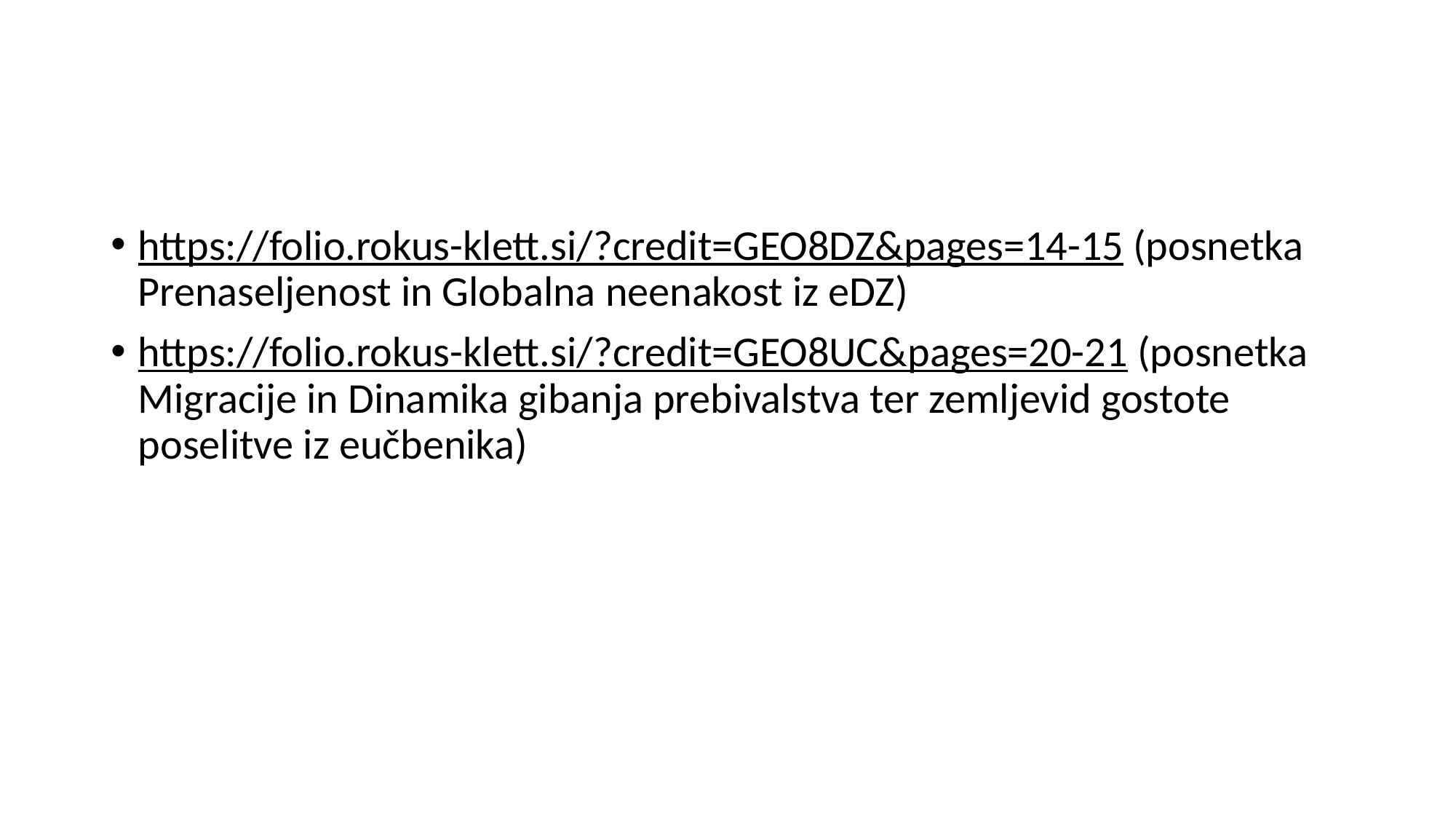

#
https://folio.rokus-klett.si/?credit=GEO8DZ&pages=14-15 (posnetka Prenaseljenost in Globalna neenakost iz eDZ)
https://folio.rokus-klett.si/?credit=GEO8UC&pages=20-21 (posnetka Migracije in Dinamika gibanja prebivalstva ter zemljevid gostote poselitve iz eučbenika)